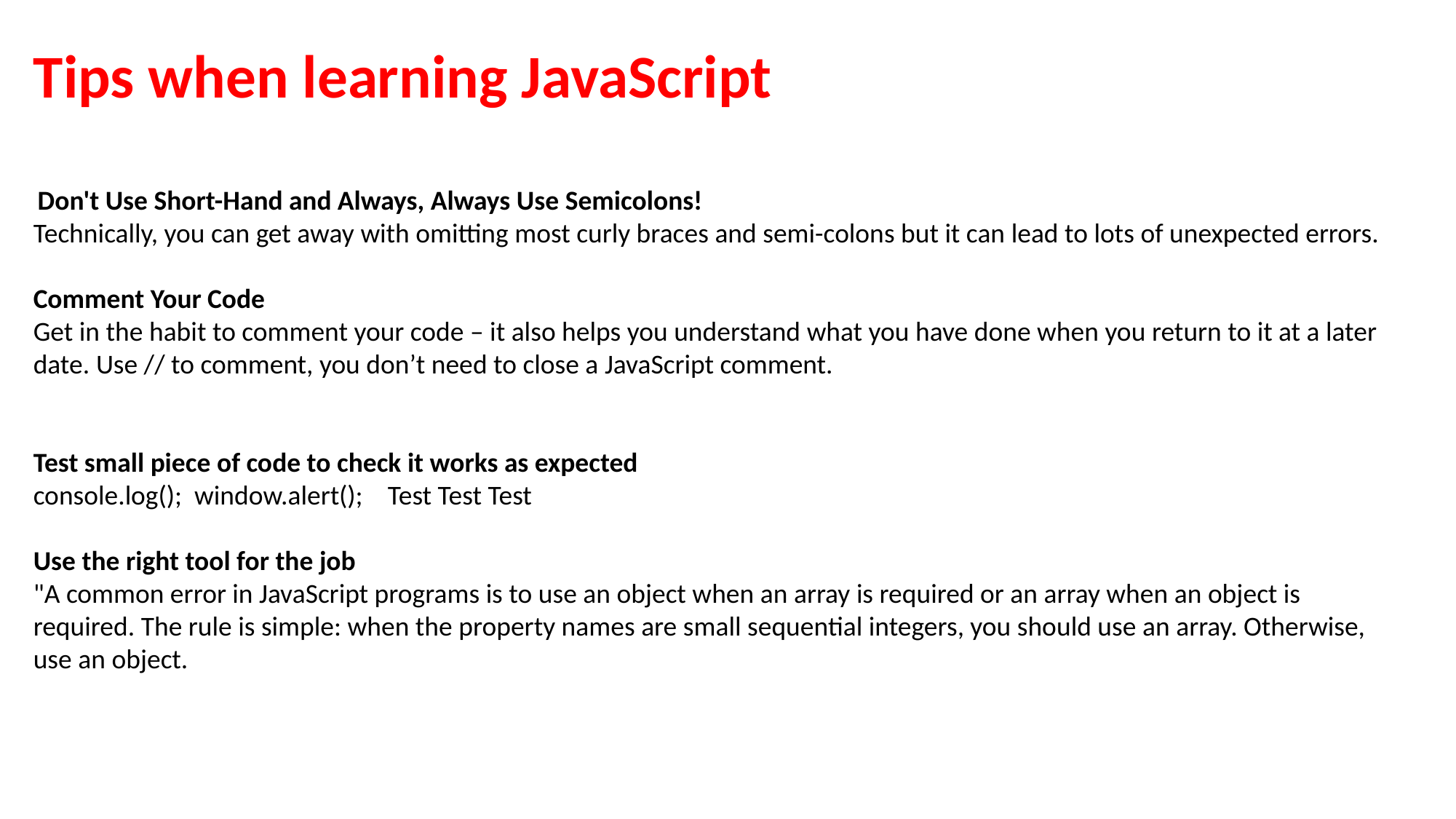

Tips when learning JavaScript

 Don't Use Short-Hand and Always, Always Use Semicolons!
Technically, you can get away with omitting most curly braces and semi-colons but it can lead to lots of unexpected errors.

Comment Your Code
Get in the habit to comment your code – it also helps you understand what you have done when you return to it at a later date. Use // to comment, you don’t need to close a JavaScript comment.

Test small piece of code to check it works as expected
console.log();  window.alert();    Test Test Test

Use the right tool for the job
"A common error in JavaScript programs is to use an object when an array is required or an array when an object is required. The rule is simple: when the property names are small sequential integers, you should use an array. Otherwise, use an object.